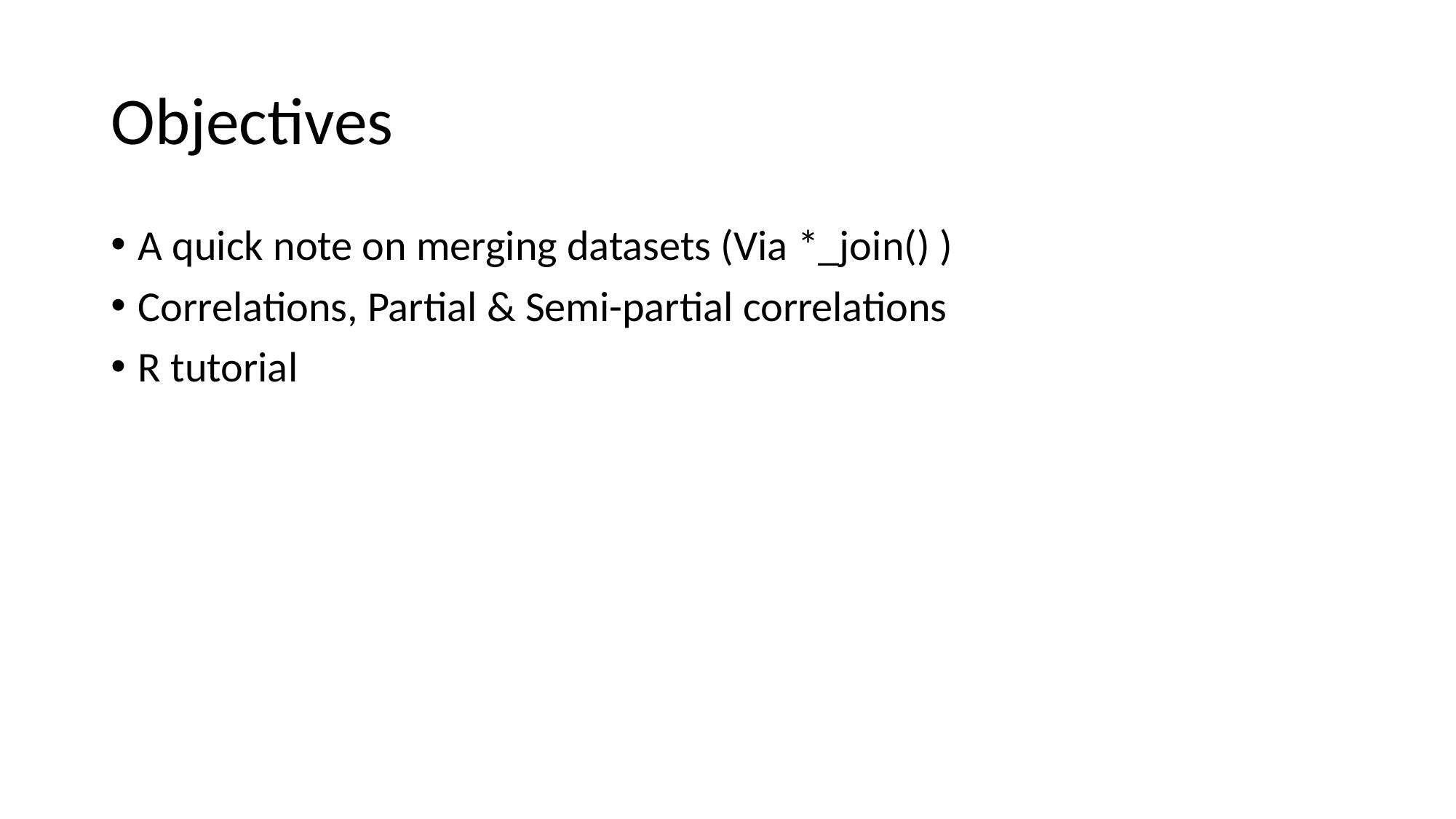

# Objectives
A quick note on merging datasets (Via *_join() )
Correlations, Partial & Semi-partial correlations
R tutorial